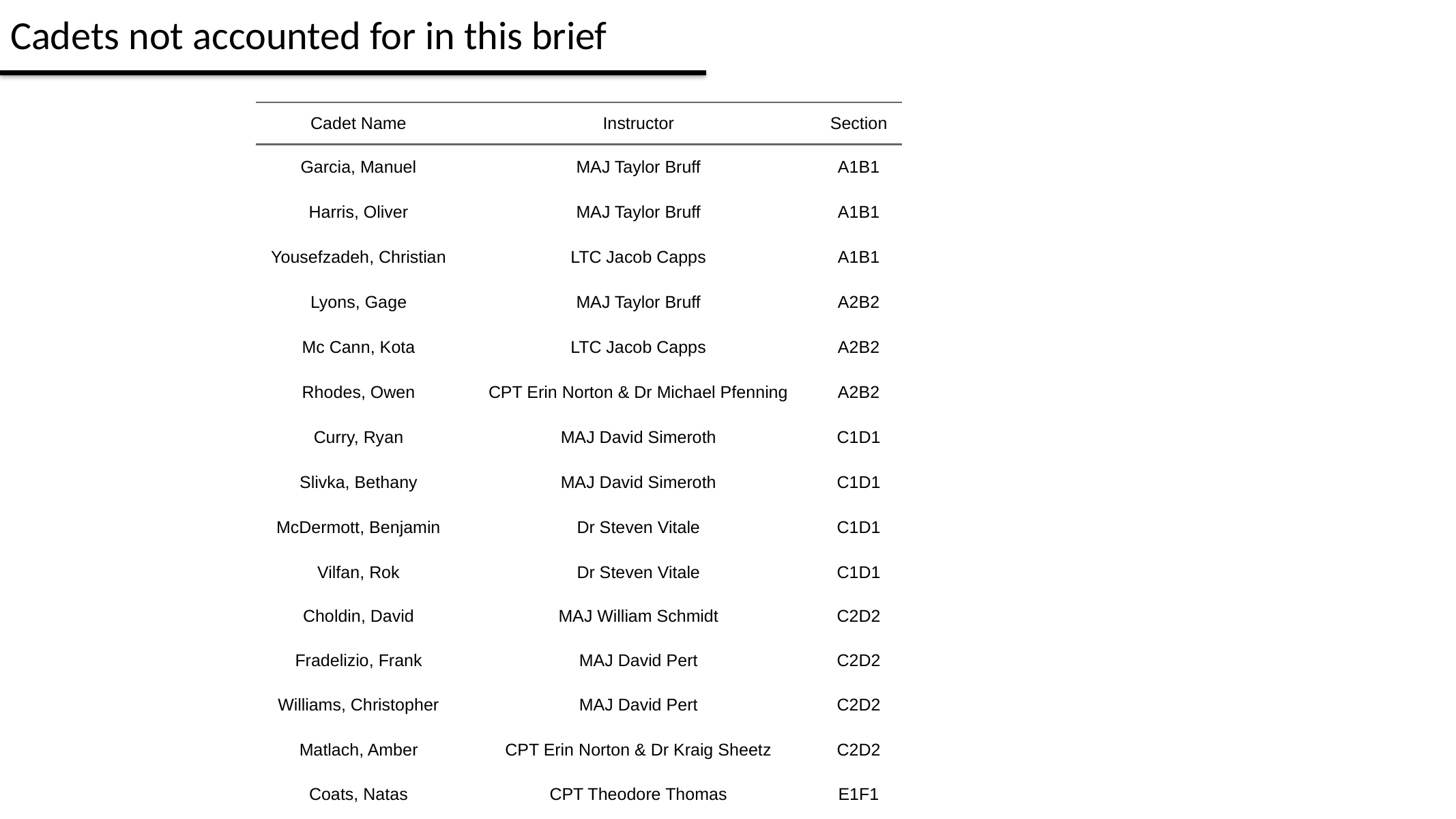

# Cadets not accounted for in this brief
| Cadet Name | Instructor | Section |
| --- | --- | --- |
| Garcia, Manuel | MAJ Taylor Bruff | A1B1 |
| Harris, Oliver | MAJ Taylor Bruff | A1B1 |
| Yousefzadeh, Christian | LTC Jacob Capps | A1B1 |
| Lyons, Gage | MAJ Taylor Bruff | A2B2 |
| Mc Cann, Kota | LTC Jacob Capps | A2B2 |
| Rhodes, Owen | CPT Erin Norton & Dr Michael Pfenning | A2B2 |
| Curry, Ryan | MAJ David Simeroth | C1D1 |
| Slivka, Bethany | MAJ David Simeroth | C1D1 |
| McDermott, Benjamin | Dr Steven Vitale | C1D1 |
| Vilfan, Rok | Dr Steven Vitale | C1D1 |
| Choldin, David | MAJ William Schmidt | C2D2 |
| Fradelizio, Frank | MAJ David Pert | C2D2 |
| Williams, Christopher | MAJ David Pert | C2D2 |
| Matlach, Amber | CPT Erin Norton & Dr Kraig Sheetz | C2D2 |
| Coats, Natas | CPT Theodore Thomas | E1F1 |
| Abalos, Leilani | CPT Kevin Filip | E1F1 |
| Enman, Jake | CPT Kevin Filip | E1F1 |
| Creedican, Grant | CPT Kevin Filip | E1F1 |
| Chandler, Mary | MAJ David Simeroth | E1F1 |
| Haney, William | MAJ David Simeroth | E1F1 |
| Ingle, Brandon | MAJ David Pert | E1F1 |
| Miller, Henry | MAJ David Pert | E1F1 |
| Painter, John | MAJ David Pert | E1F1 |
| Reilly, Samuel | MAJ David Pert | E1F1 |
| Storch, Rebecca | CPT Charles Starke | E1F1 |
| McKane, Angelina | CPT Richard Calvin | E1F1 |
| Matthews, Iris | COL David Phillips & MAJ William Schmidt | E2F2 |
| Nicholson, Thomas | Dr Steven Vitale | E2F2 |
| Rothrock, Mercedes | CPT Richard Calvin | A1B1 |
| Benson, Mairead | LTC Brian Holloway & Dr Michael Pfenning | A2B2 |
| Eremita, Nicholas | LTC Brian Holloway & Dr Michael Pfenning | A2B2 |